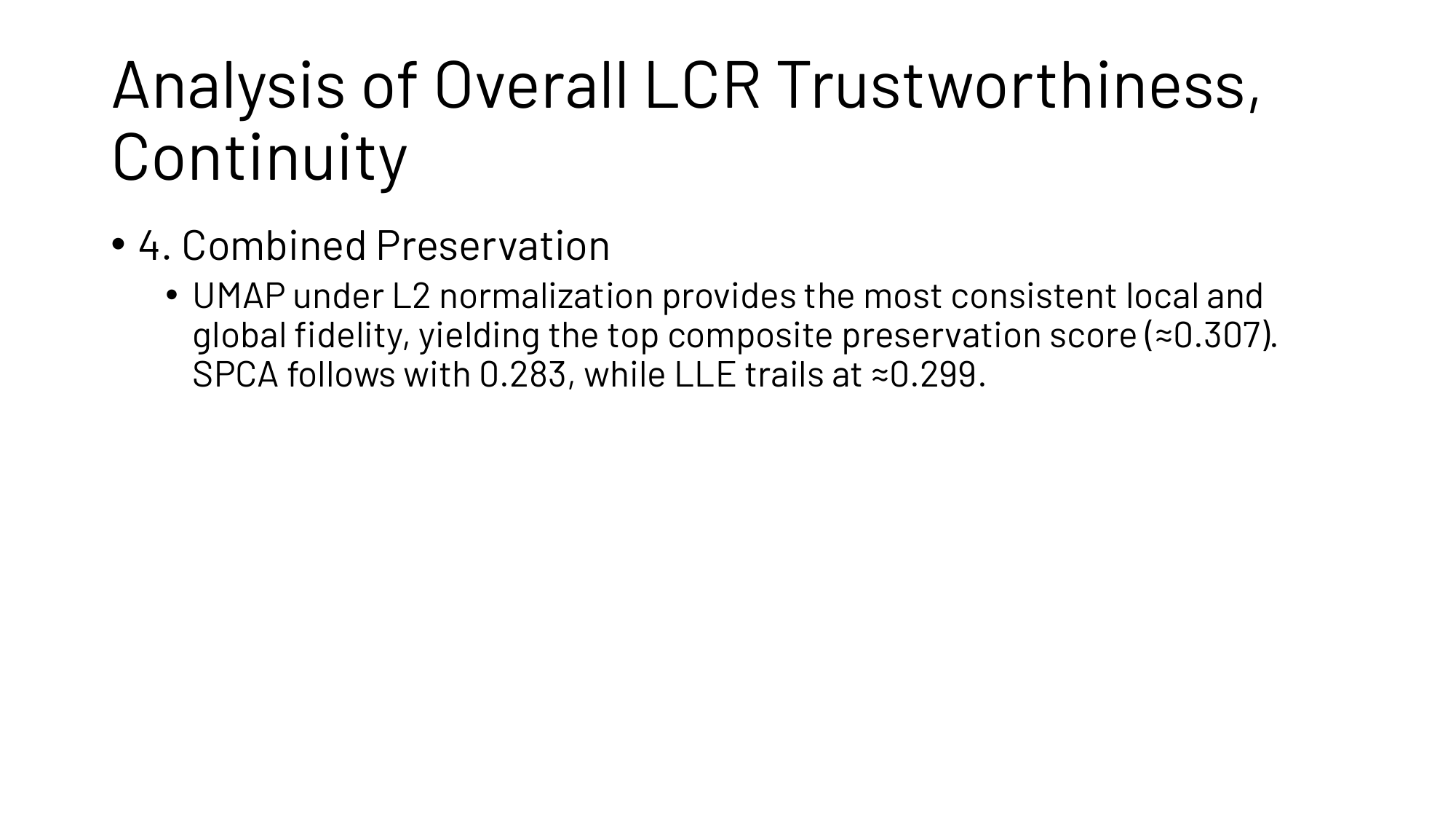

# Analysis of Overall LCR Trustworthiness, Continuity
4. Combined Preservation
UMAP under L2 normalization provides the most consistent local and global fidelity, yielding the top composite preservation score (≈0.307). SPCA follows with 0.283, while LLE trails at ≈0.299.